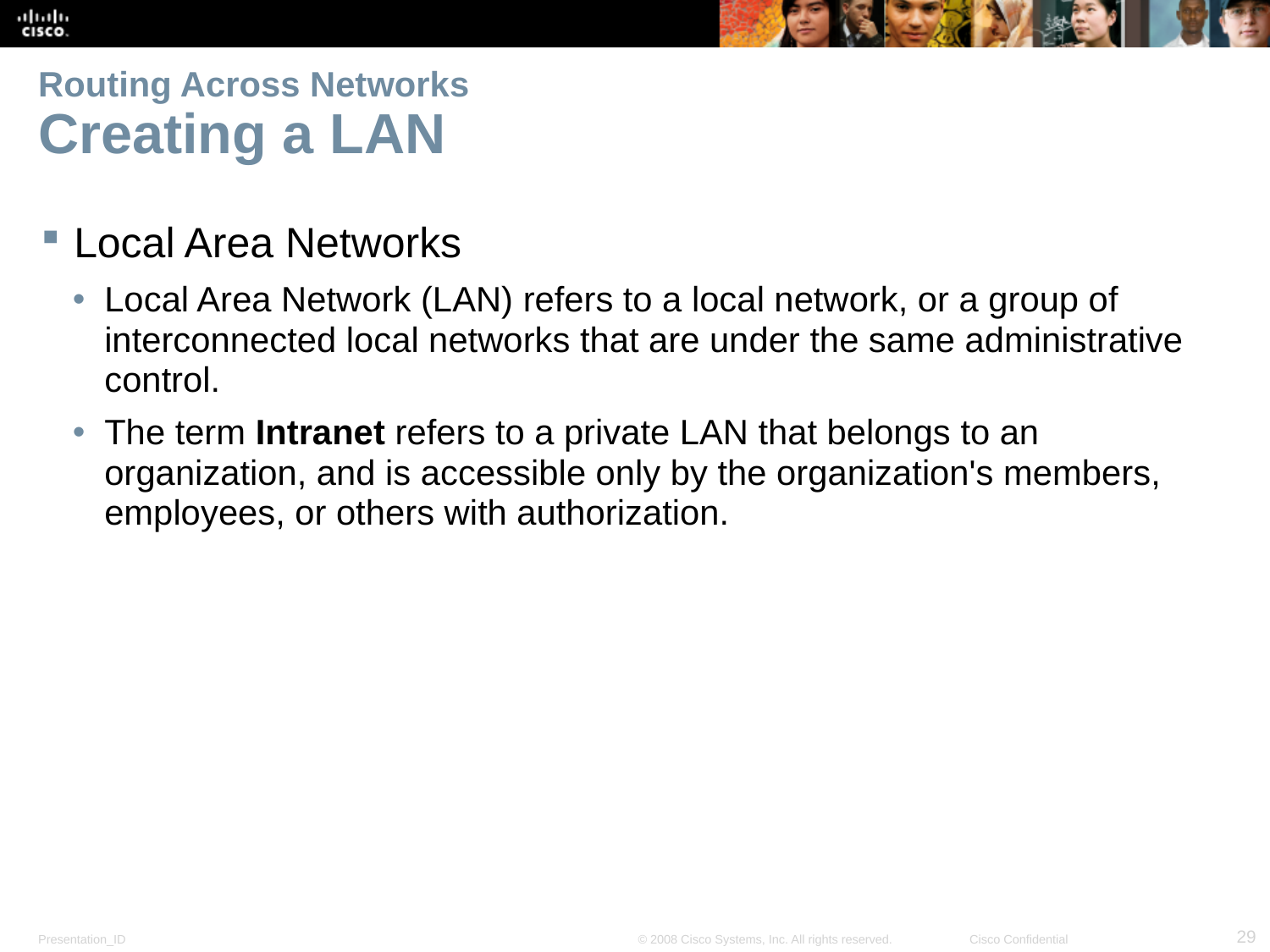

# Routing Across Networks Creating a LAN
Local Area Networks
Local Area Network (LAN) refers to a local network, or a group of interconnected local networks that are under the same administrative control.
The term Intranet refers to a private LAN that belongs to an organization, and is accessible only by the organization's members, employees, or others with authorization.